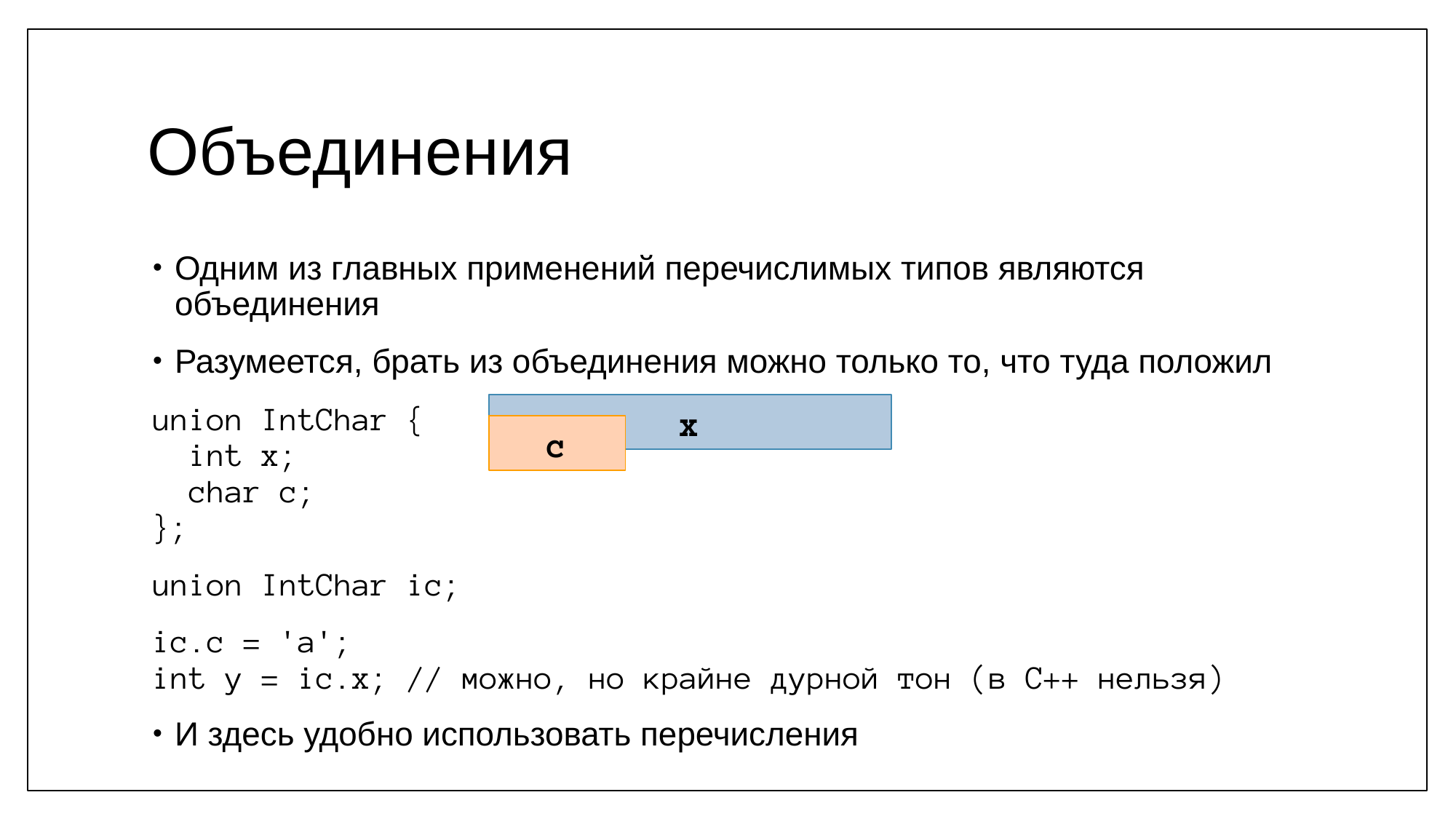

# Объединения
Одним из главных применений перечислимых типов являются объединения
Разумеется, брать из объединения можно только то, что туда положил
union IntChar {
  int x;
  char c;
};
union IntChar ic;
ic.c = 'a';
int y = ic.x; // можно, но крайне дурной тон (в C++ нельзя)
И здесь удобно использовать перечисления
x
c